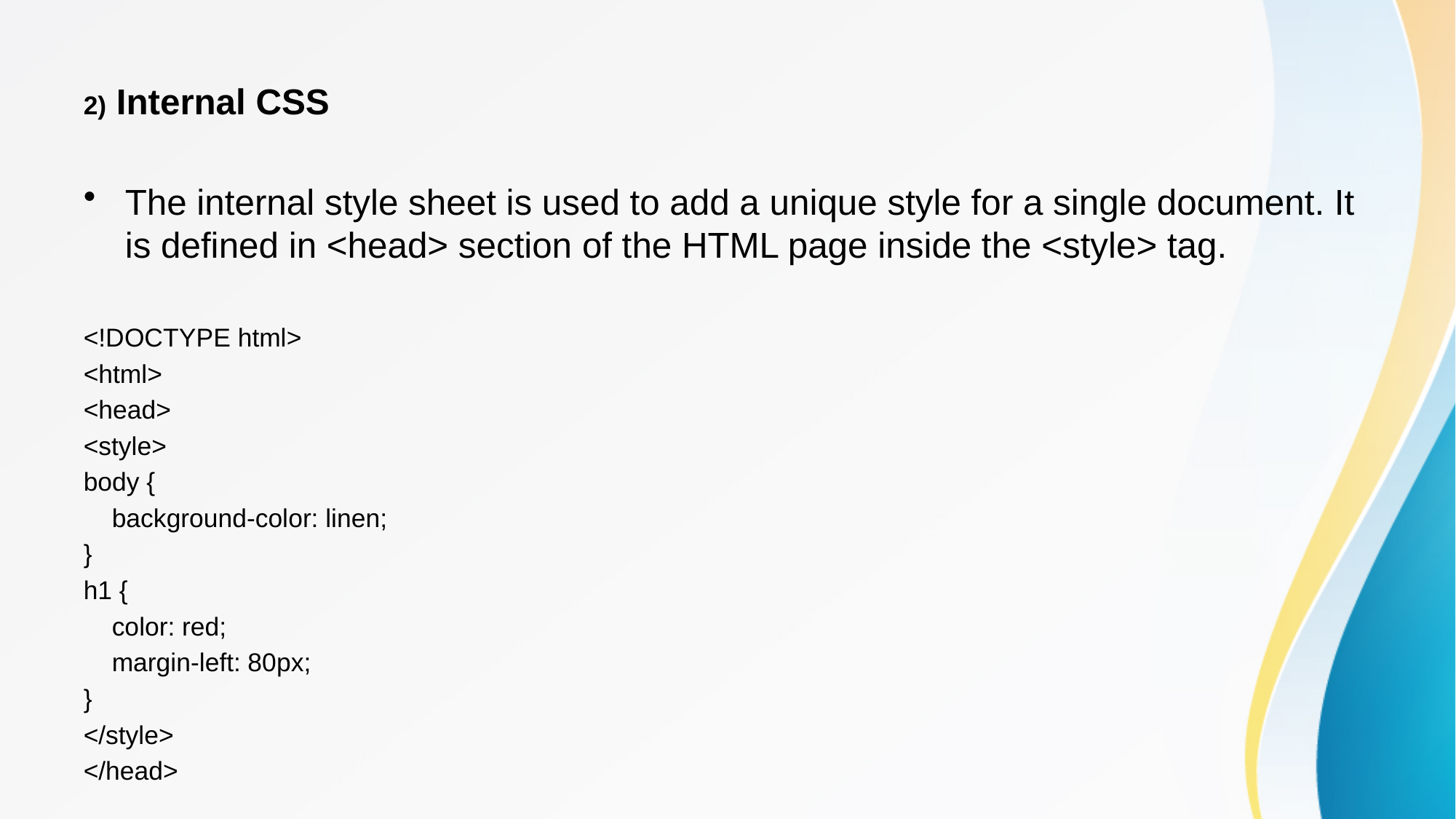

2) Internal CSS

The internal style sheet is used to add a unique style for a single document. It is defined in <head> section of the HTML page inside the <style> tag.

<!DOCTYPE html>
<html>
<head>
<style>
body {
    background-color: linen;
}
h1 {
    color: red;
    margin-left: 80px;
}
</style>
</head>